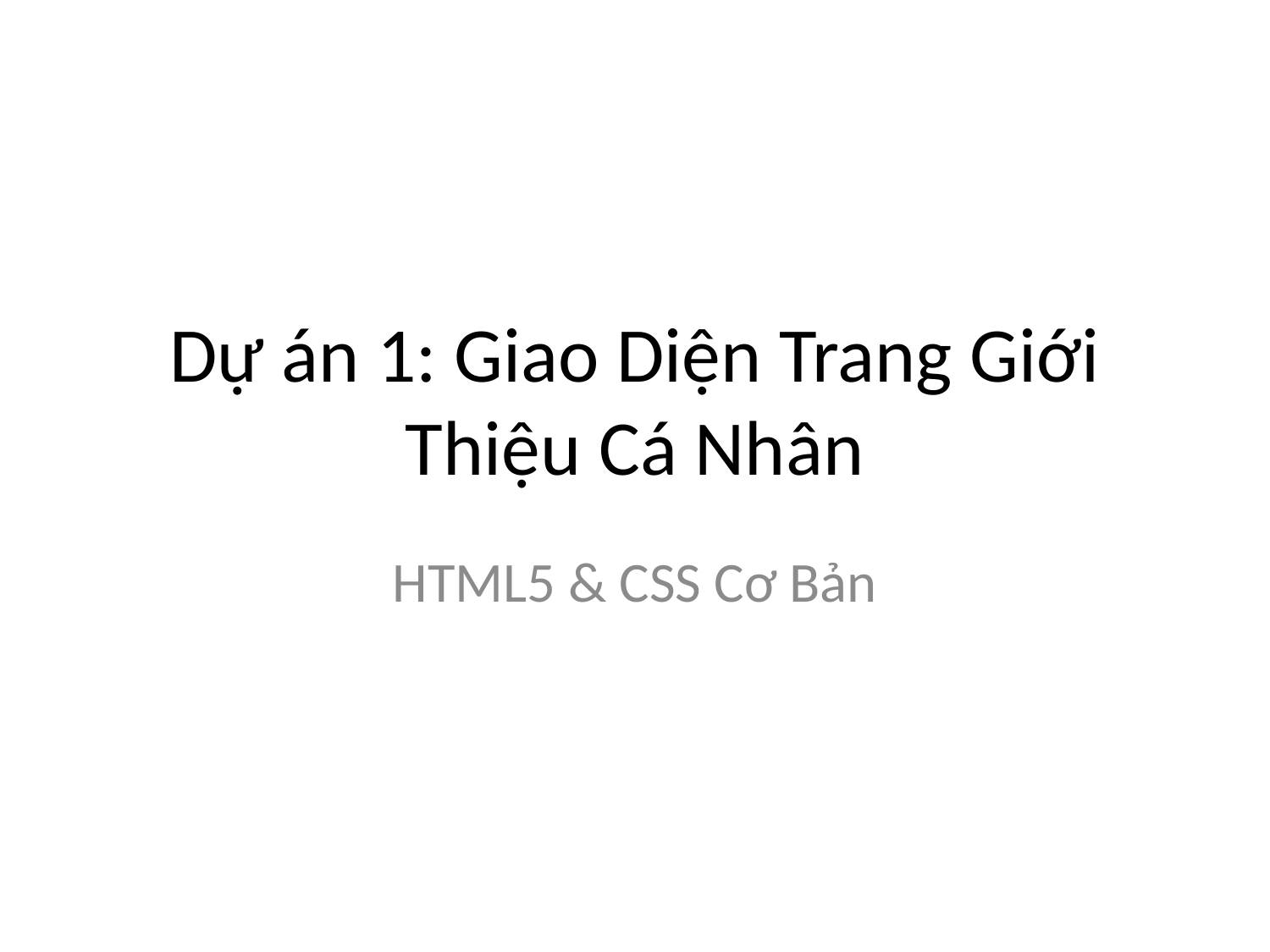

# Dự án 1: Giao Diện Trang Giới Thiệu Cá Nhân
HTML5 & CSS Cơ Bản